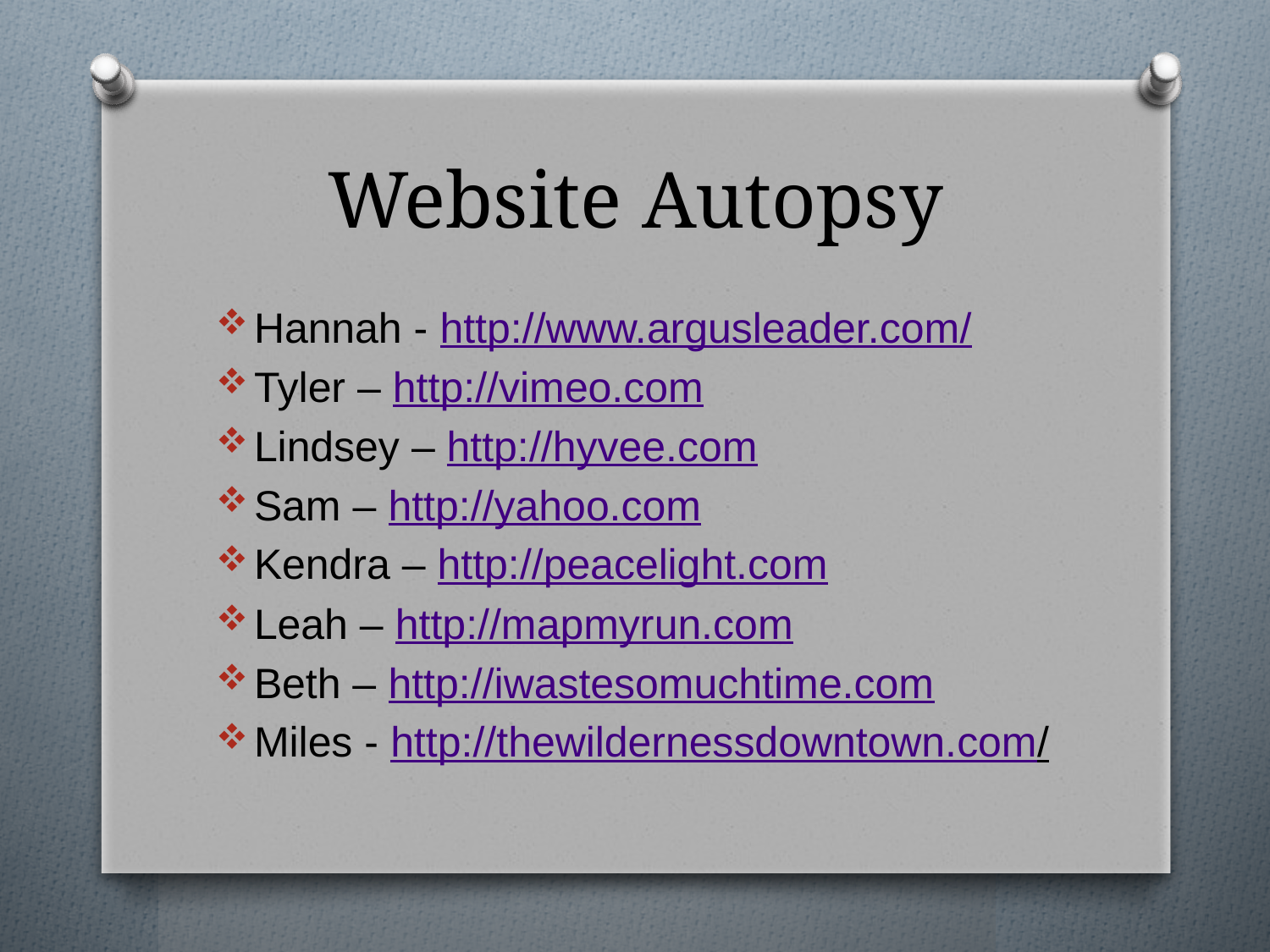

# Website Autopsy
Hannah - http://www.argusleader.com/
Tyler – http://vimeo.com
Lindsey – http://hyvee.com
Sam – http://yahoo.com
Kendra – http://peacelight.com
Leah – http://mapmyrun.com
Beth – http://iwastesomuchtime.com
Miles - http://thewildernessdowntown.com/